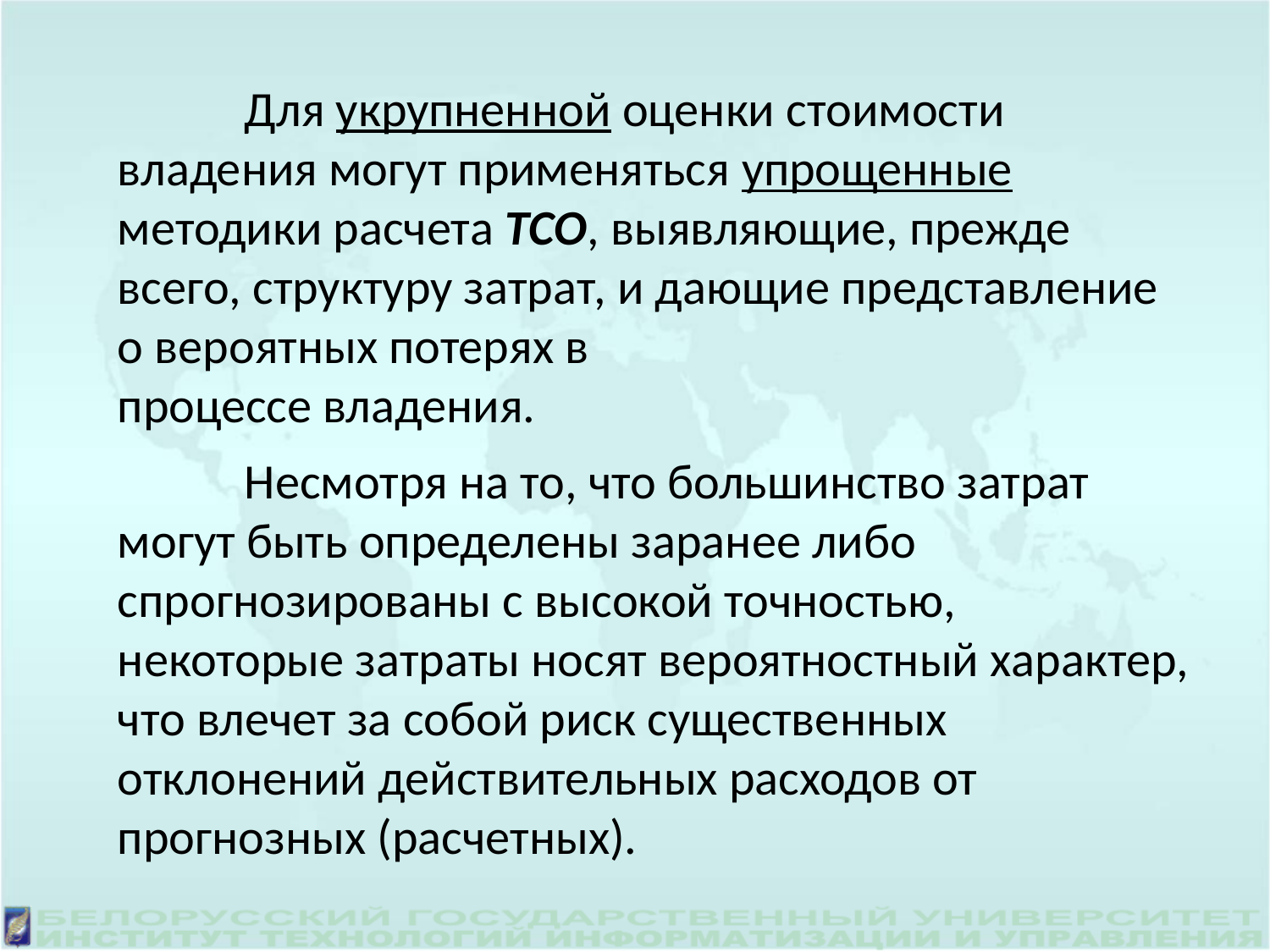

Для укрупненной оценки стоимости владения могут применяться упрощенные методики расчета TCO, выявляющие, прежде всего, структуру затрат, и дающие представление о вероятных потерях в
	процессе владения.

		Несмотря на то, что большинство затрат могут быть определены заранее либо спрогнозированы с высокой точностью, некоторые затраты носят вероятностный характер, что влечет за собой риск существенных отклонений действительных расходов от прогнозных (расчетных).